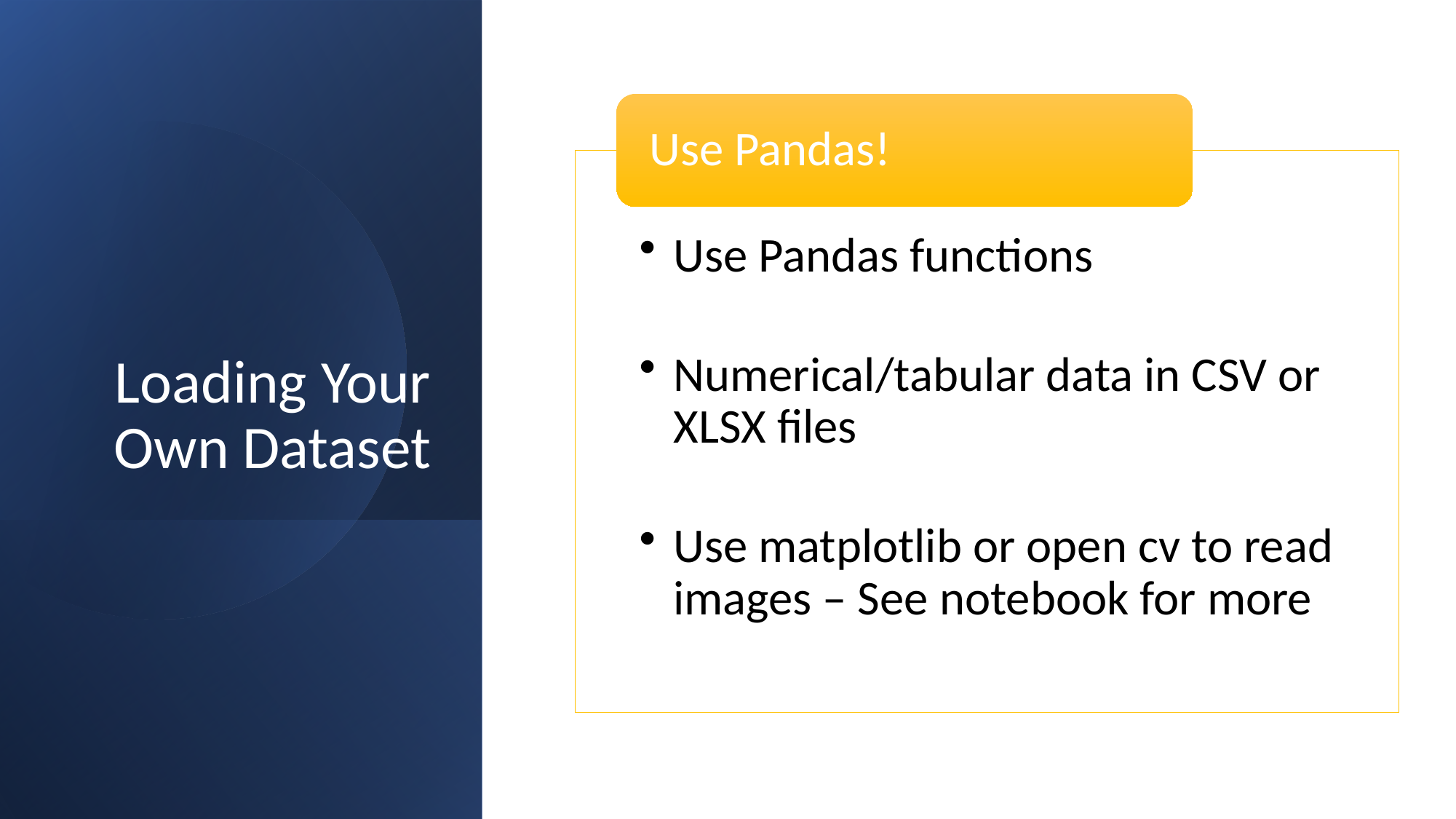

Use Pandas functions

Numerical/tabular data in CSV or XLSX files

Use matplotlib or open cv to read images – See notebook for more
Use Pandas!

# Loading Your Own Dataset